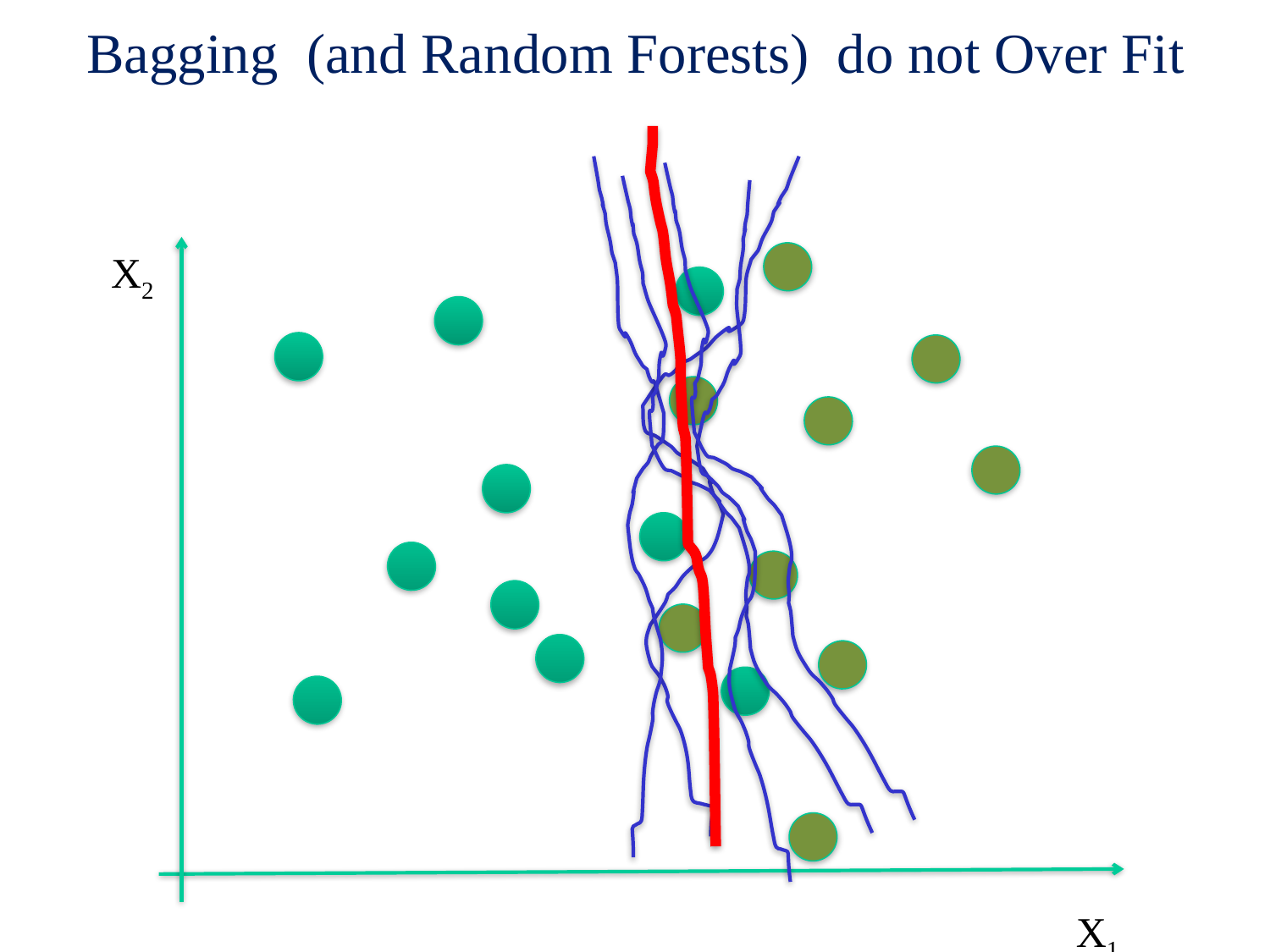

Bagging  (and Random Forests)  do not Over Fit

X2

X1